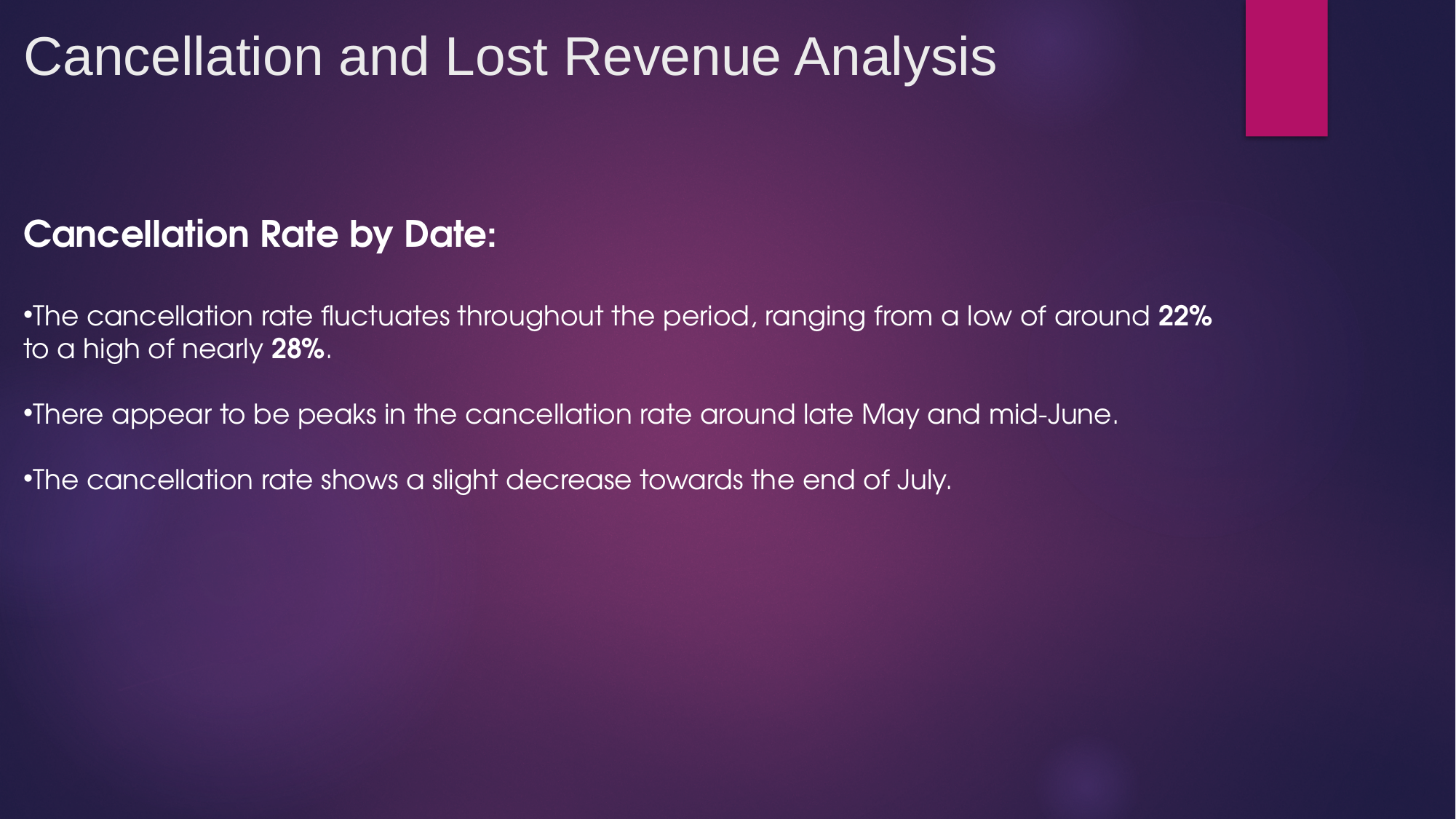

# Cancellation and Lost Revenue Analysis
Cancellation Rate by Date:

The cancellation rate fluctuates throughout the period, ranging from a low of around 22% to a high of nearly 28%.

There appear to be peaks in the cancellation rate around late May and mid-June.

The cancellation rate shows a slight decrease towards the end of July.